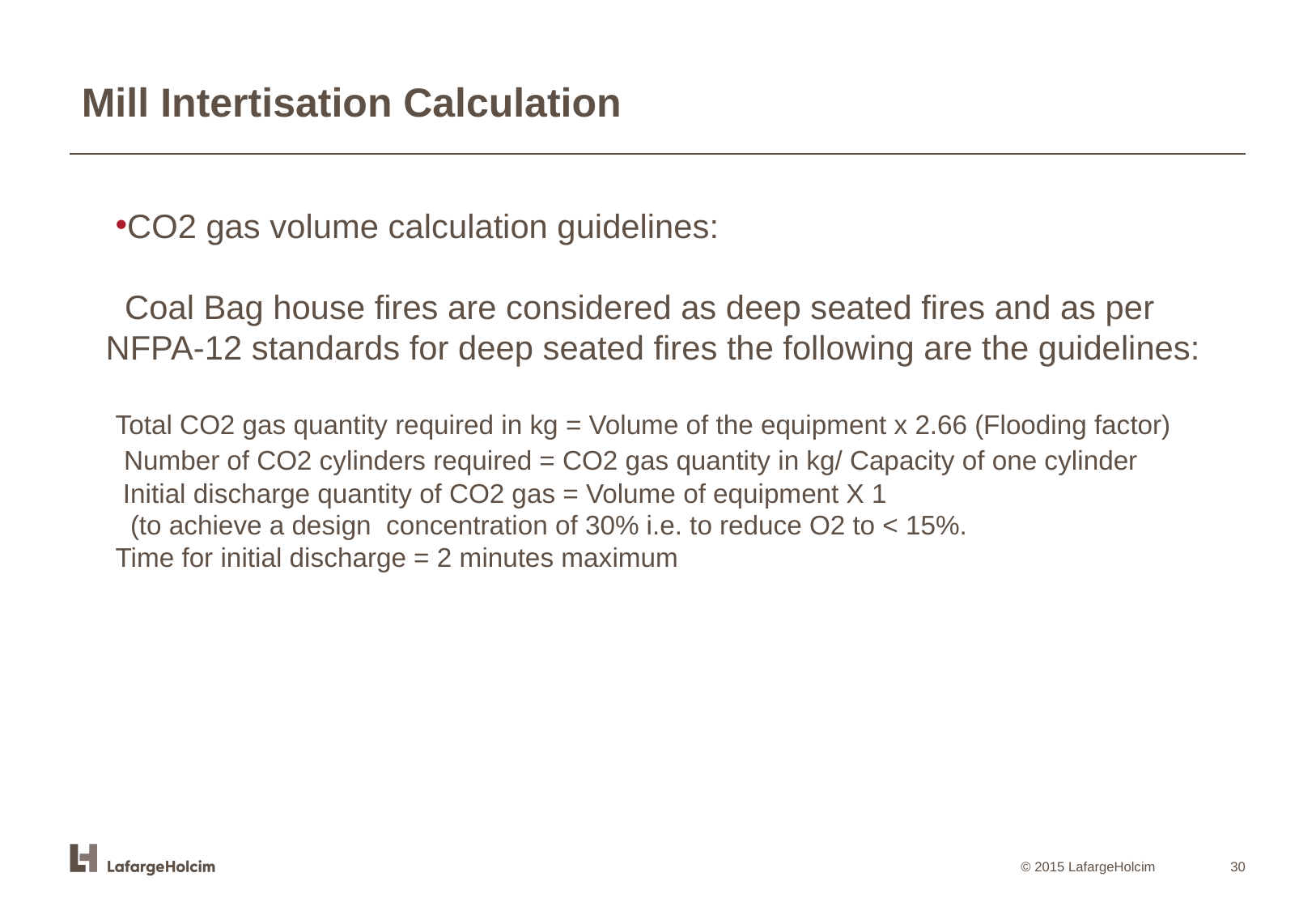

# Mill Intertisation Calculation
CO2 gas volume calculation guidelines:

 Coal Bag house fires are considered as deep seated fires and as per NFPA-12 standards for deep seated fires the following are the guidelines:

Total CO2 gas quantity required in kg = Volume of the equipment x 2.66 (Flooding factor)
 Number of CO2 cylinders required = CO2 gas quantity in kg/ Capacity of one cylinder
 Initial discharge quantity of CO2 gas = Volume of equipment X 1
  (to achieve a design  concentration of 30% i.e. to reduce O2 to < 15%.
Time for initial discharge = 2 minutes maximum
30